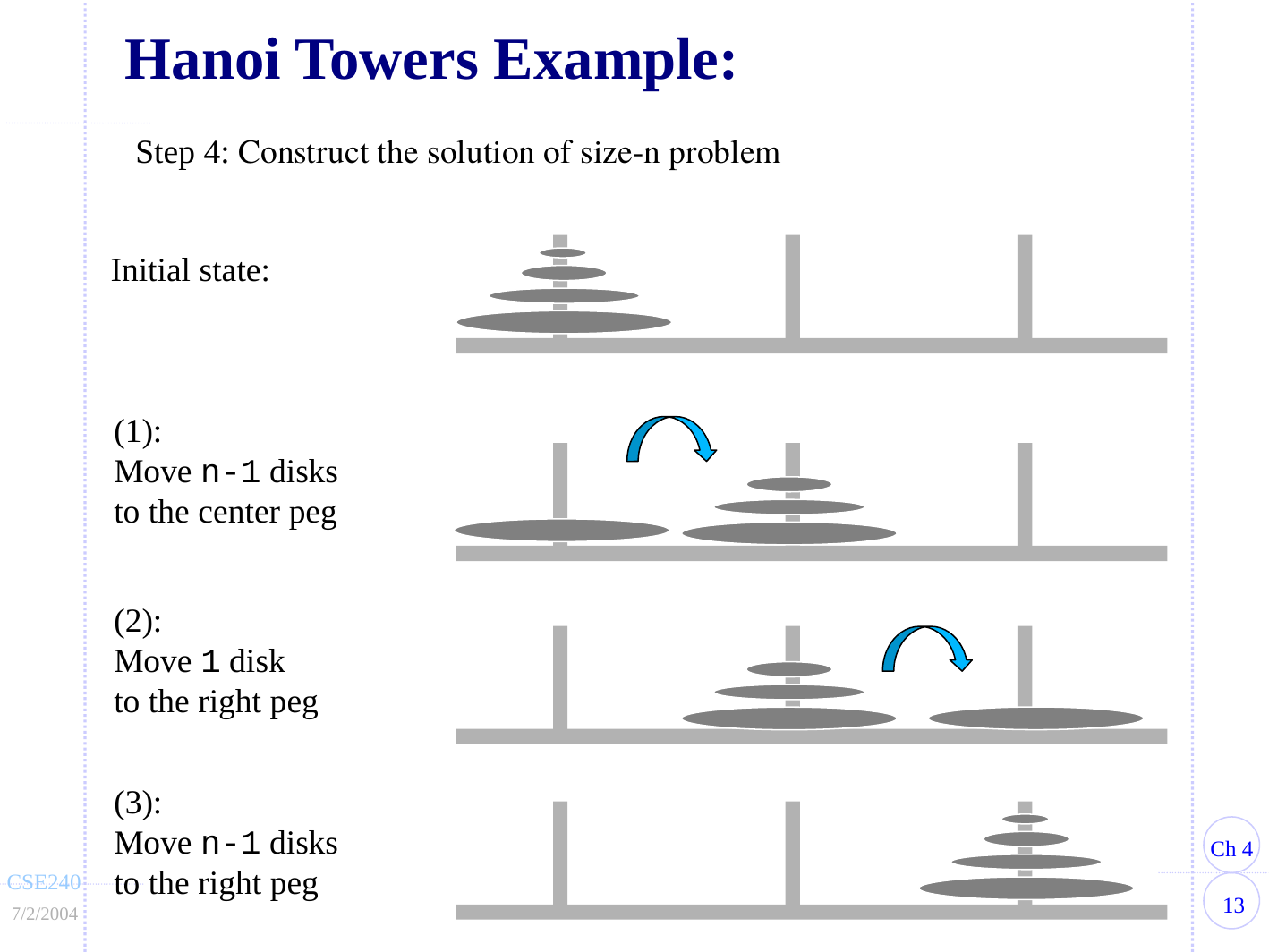

Hanoi Towers Example:
Step 4: Construct the solution of size-n problem

Initial state:

(1):
Move n-1 disks
to the center peg

(2):
Move 1 disk
to the right peg

(3):
Move n-1 disks
to the right peg